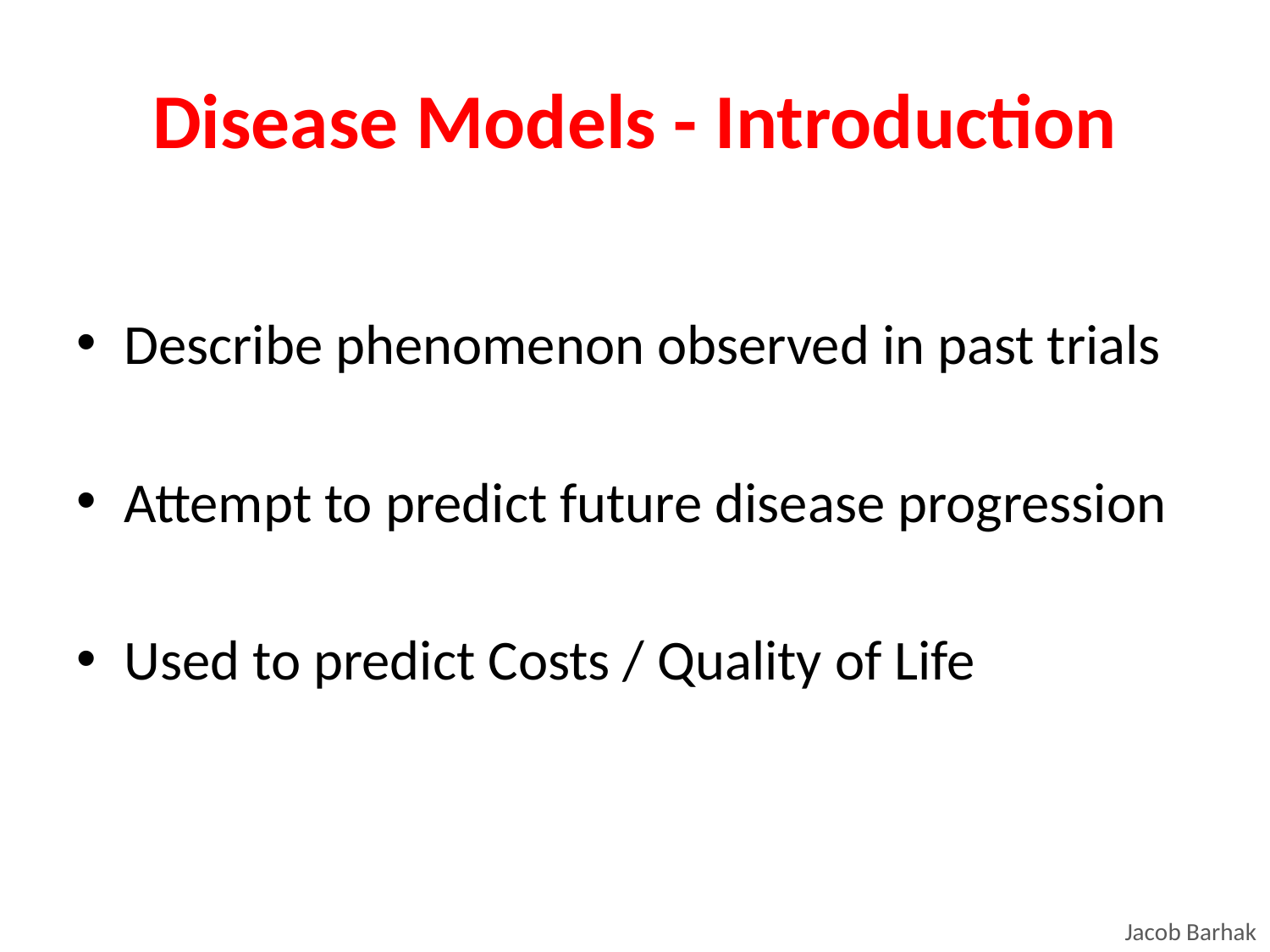

# Disease Models - Introduction

Describe phenomenon observed in past trials

Attempt to predict future disease progression

Used to predict Costs / Quality of Life